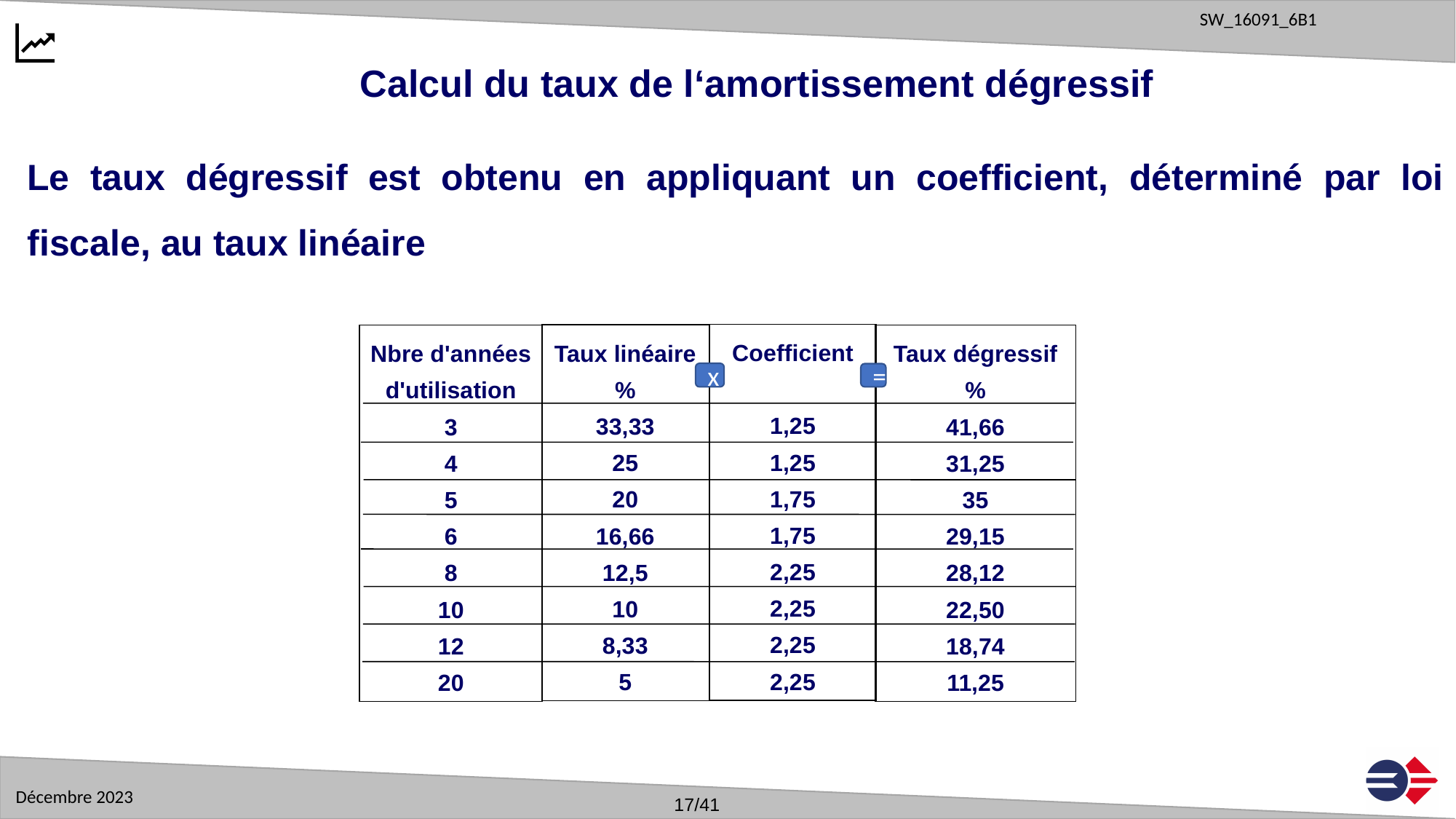

Calcul du taux de l‘amortissement dégressif
Le taux dégressif est obtenu en appliquant un coefficient, déterminé par loi fiscale, au taux linéaire
Coefficient
1,25
1,25
1,75
1,75
2,25
2,25
2,25
2,25
Taux linéaire
%
33,33
25
20
16,66
12,5
10
8,33
5
Nbre d'années
d'utilisation
3
4
5
6
8
10
12
20
Taux dégressif
%
41,66
31,25
35
29,15
28,12
22,50
18,74
11,25
x
=